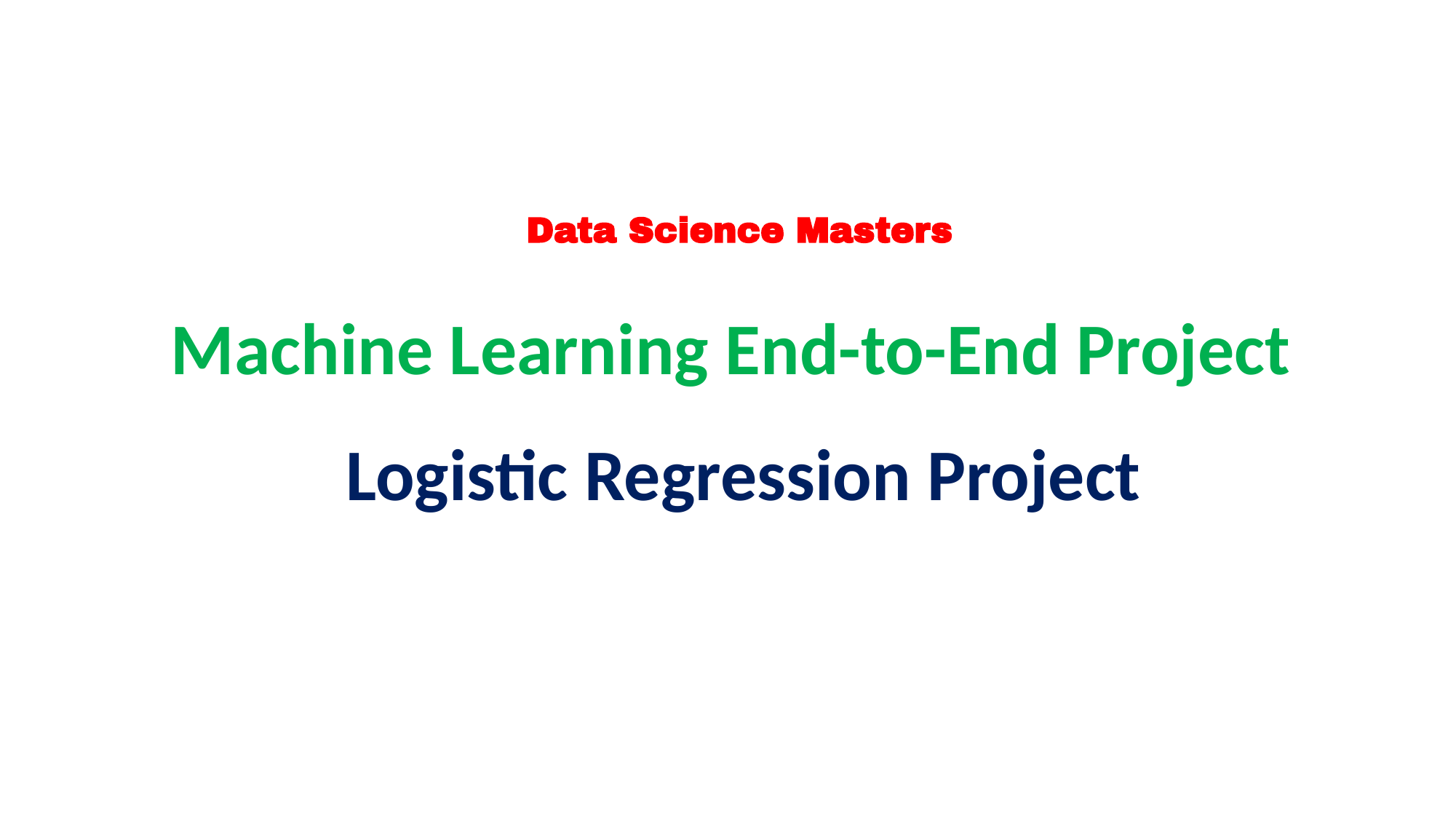

# Data Science Masters
Machine Learning End-to-End Project
Logistic Regression Project